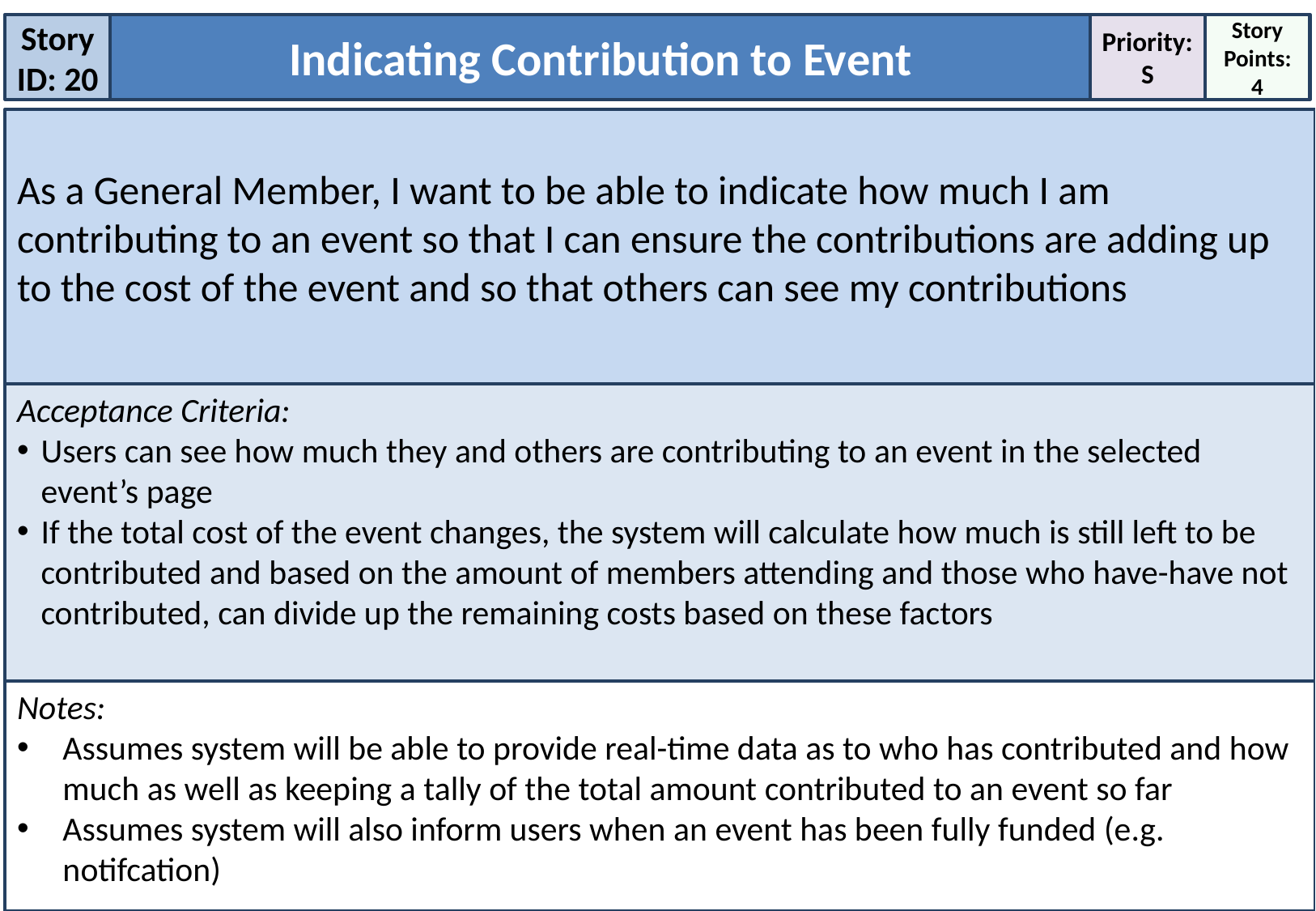

Story ID: 20
Indicating Contribution to Event
Priority:
S
Story Points:
4

As a General Member, I want to be able to indicate how much I am contributing to an event so that I can ensure the contributions are adding up to the cost of the event and so that others can see my contributions
Acceptance Criteria:
Users can see how much they and others are contributing to an event in the selected event’s page
If the total cost of the event changes, the system will calculate how much is still left to be contributed and based on the amount of members attending and those who have-have not contributed, can divide up the remaining costs based on these factors
Notes:
Assumes system will be able to provide real-time data as to who has contributed and how much as well as keeping a tally of the total amount contributed to an event so far
Assumes system will also inform users when an event has been fully funded (e.g. notifcation)